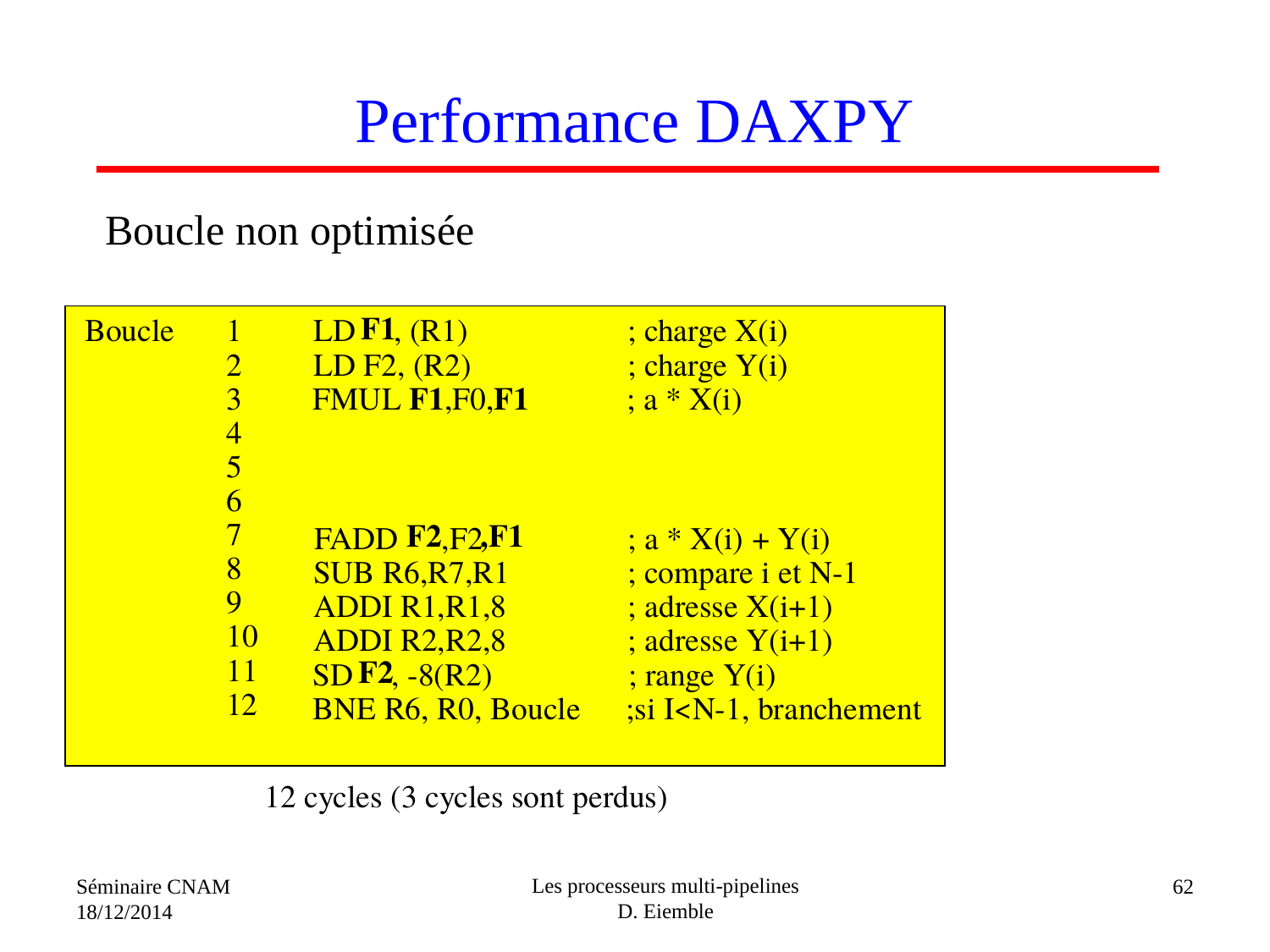

# Performance DAXPY
Boucle non optimisée

F1
Boucle

1

LD
, (R1)

; charge X(i)

2

LD F2, (R2)

; charge Y(i)

3

FMUL F1,F0,F1
; a * X(i)

4

5

6

7

F2
,F1
FADD
,F2
          ; a * X(i) + Y(i)

8

SUB R6,R7,R1
          ; compare i et N-1
ADDI R1,R1,8
          ; adresse X(i+1)
ADDI R2,R2,8
          ; adresse Y(i+1)
F2
SD
, -8(R2)
          ; range Y(i)

BNE R6, R0, Boucle
;si I<N-1, branchement
9

10

11

12

12 cycles (3 cycles sont perdus)

Les processeurs multi-pipelines
D. Eiemble
Séminaire CNAM
18/12/2014
62